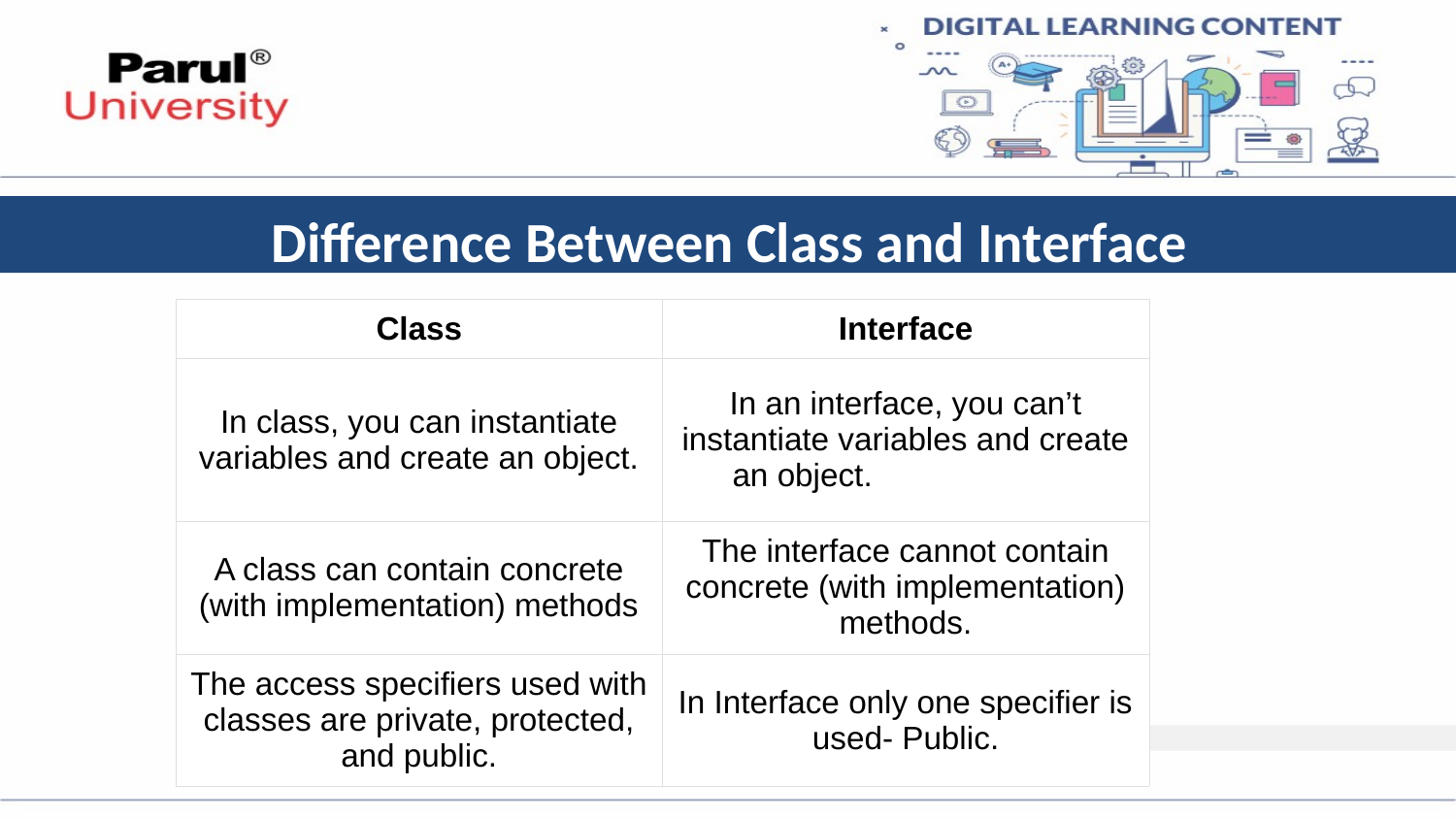

# Difference Between Class and Interface
| Class | Interface |
| --- | --- |
| In class, you can instantiate variables and create an object. | In an interface, you can’t instantiate variables and create an object. |
| A class can contain concrete (with implementation) methods | The interface cannot contain concrete (with implementation) methods. |
| The access specifiers used with classes are private, protected, and public. | In Interface only one specifier is used- Public. |